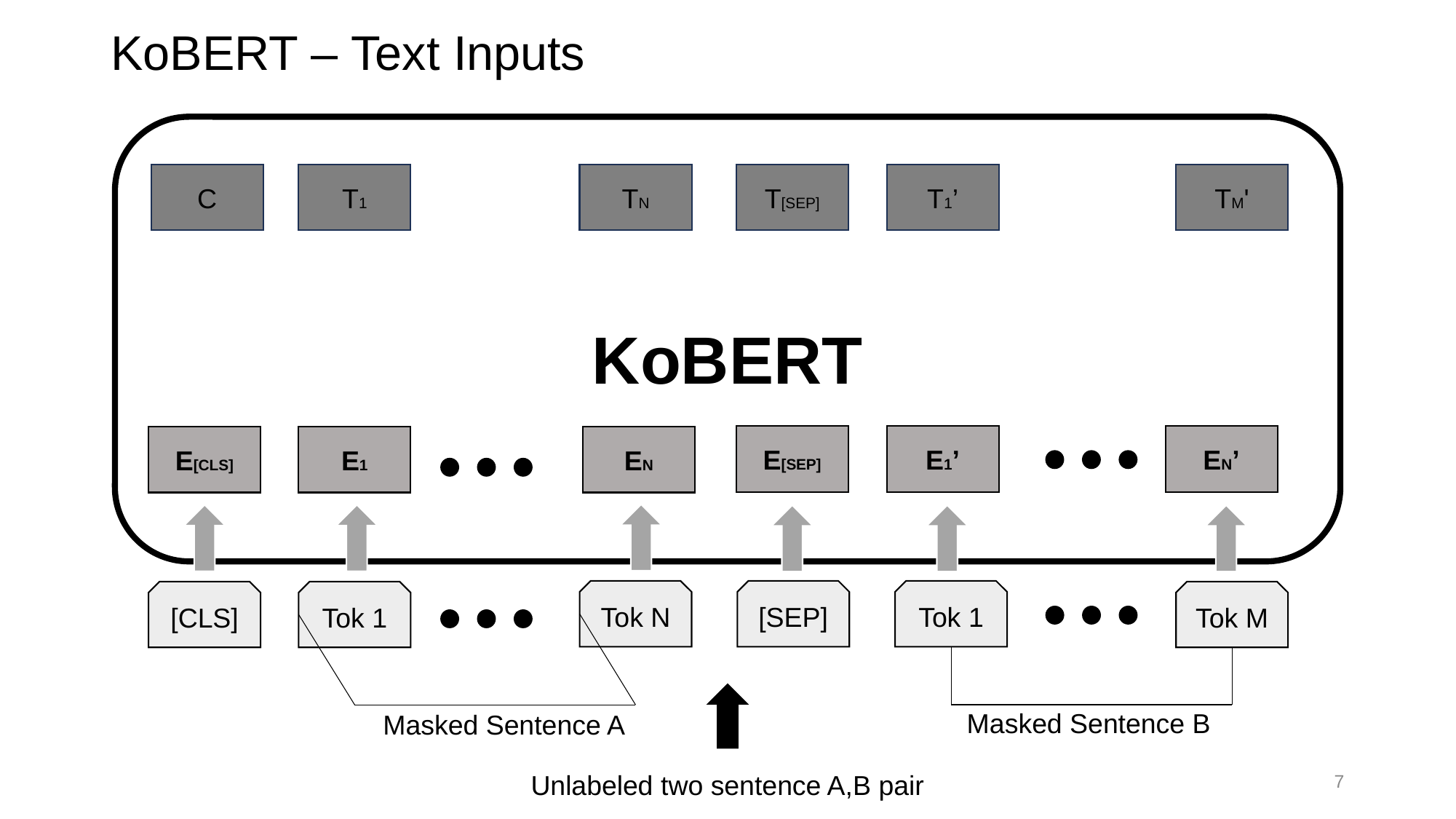

# KoBERT – Text Inputs

C
T1
TN
T[SEP]
T1’
TM'
KoBERT
E[SEP]
E1’
EN’
E[CLS]
E1
EN

Tok N
[SEP]
Tok 1
[CLS]
Tok 1
Tok M

Masked Sentence B
Masked Sentence A
7
Unlabeled two sentence A,B pair